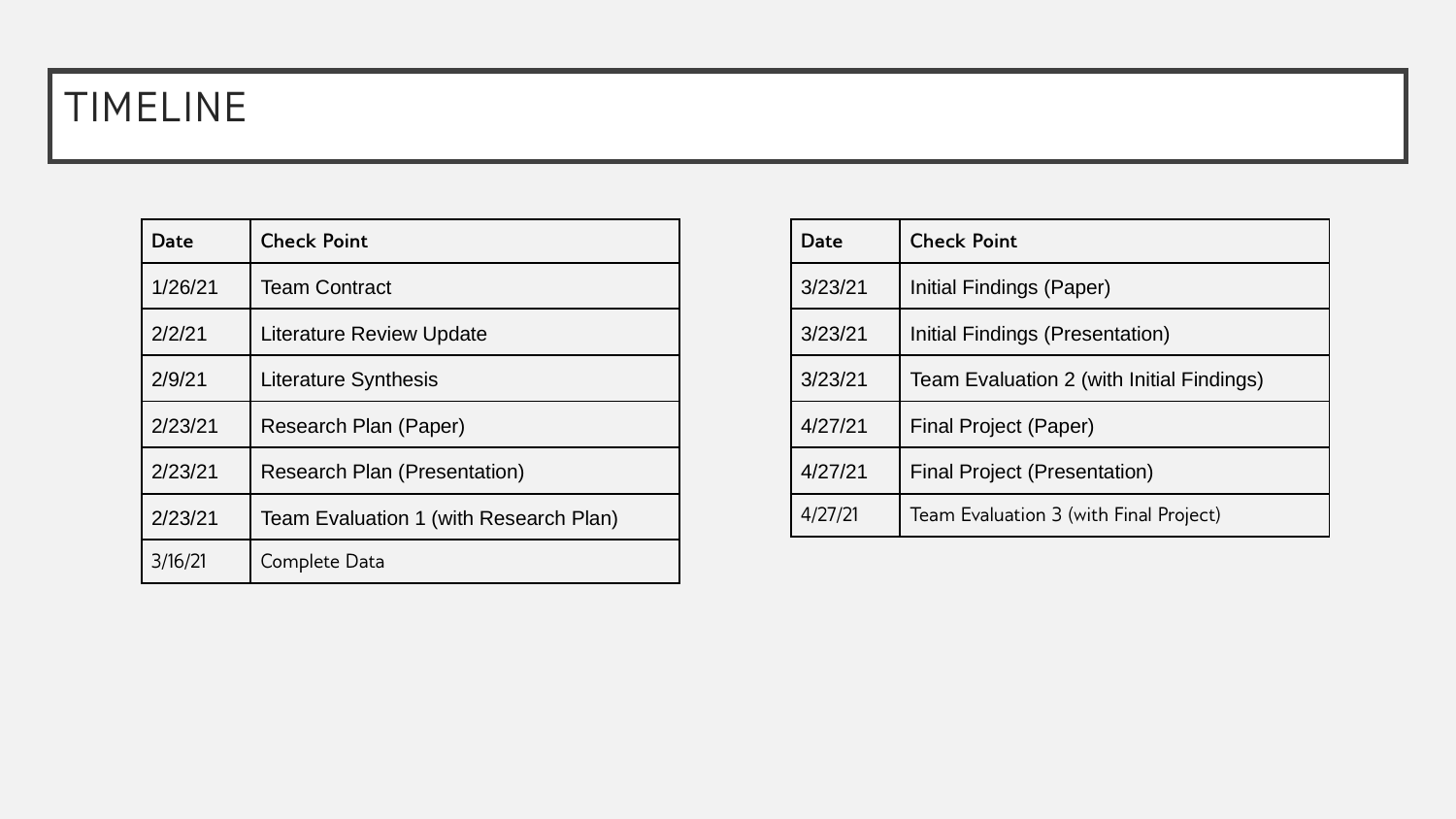

# Timeline
| Date | Check Point |
| --- | --- |
| 1/26/21 | Team Contract |
| 2/2/21 | Literature Review Update |
| 2/9/21 | Literature Synthesis |
| 2/23/21 | Research Plan (Paper) |
| 2/23/21 | Research Plan (Presentation) |
| 2/23/21 | Team Evaluation 1 (with Research Plan) |
| 3/16/21 | Complete Data |
| Date | Check Point |
| --- | --- |
| 3/23/21 | Initial Findings (Paper) |
| 3/23/21 | Initial Findings (Presentation) |
| 3/23/21 | Team Evaluation 2 (with Initial Findings) |
| 4/27/21 | Final Project (Paper) |
| 4/27/21 | Final Project (Presentation) |
| 4/27/21 | Team Evaluation 3 (with Final Project) |